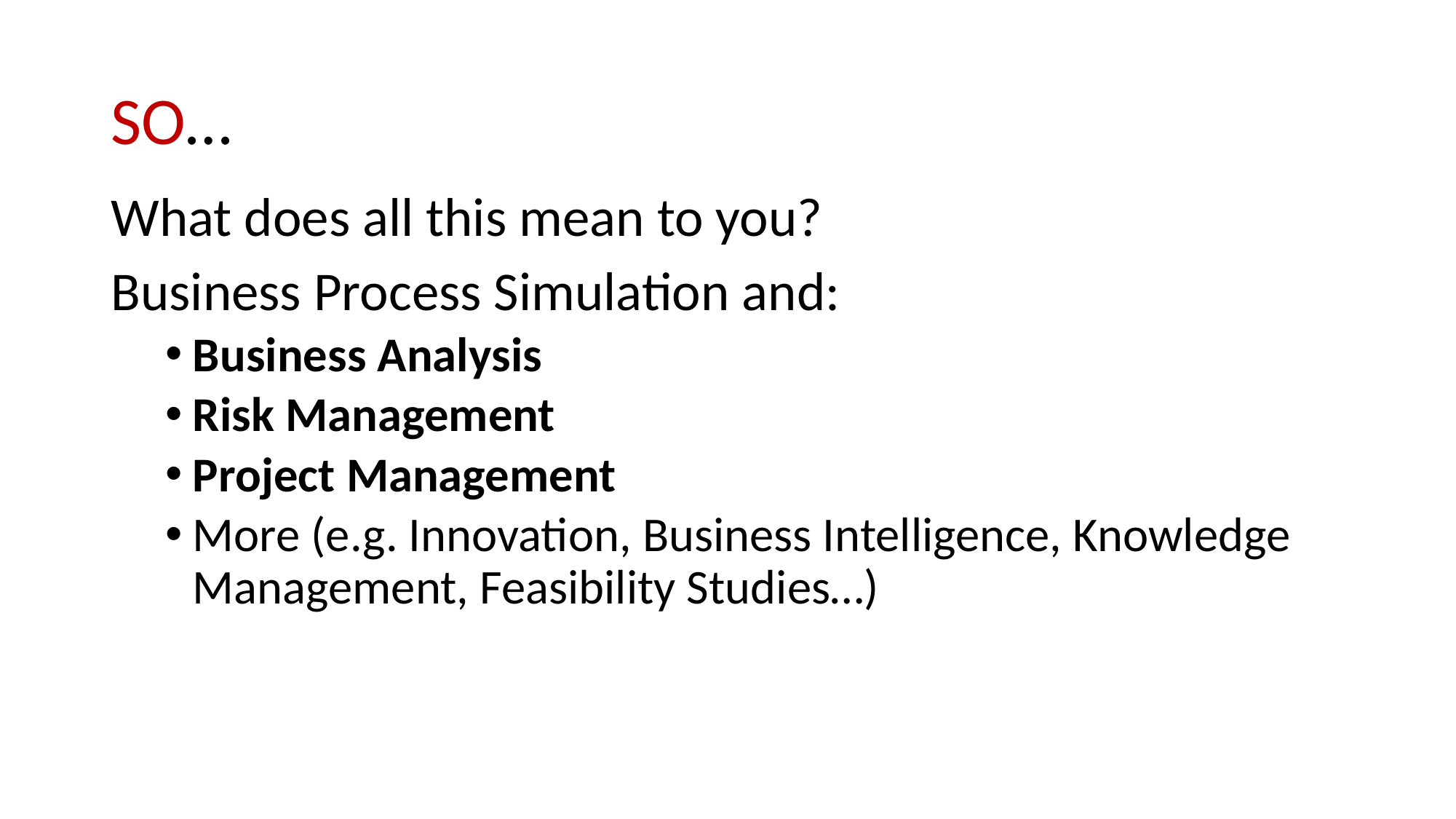

# SO…
What does all this mean to you?
Business Process Simulation and:
Business Analysis
Risk Management
Project Management
More (e.g. Innovation, Business Intelligence, Knowledge Management, Feasibility Studies…)